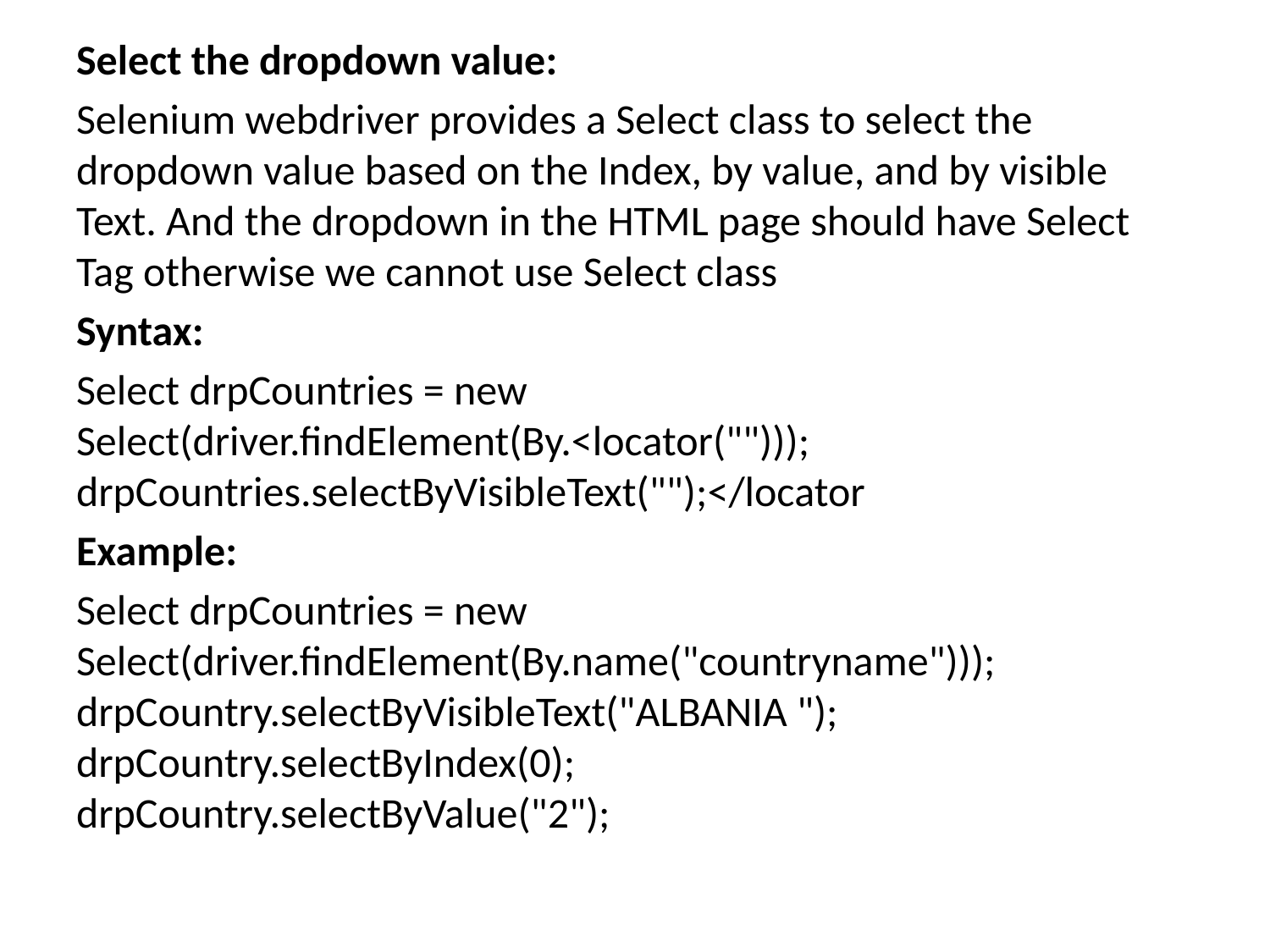

Select the dropdown value:
Selenium webdriver provides a Select class to select the dropdown value based on the Index, by value, and by visible Text. And the dropdown in the HTML page should have Select Tag otherwise we cannot use Select class
Syntax:
Select drpCountries = new Select(driver.findElement(By.<locator("")));
drpCountries.selectByVisibleText("");</locator
Example:
Select drpCountries = new Select(driver.findElement(By.name("countryname")));
drpCountry.selectByVisibleText("ALBANIA ");
drpCountry.selectByIndex(0);
drpCountry.selectByValue("2");